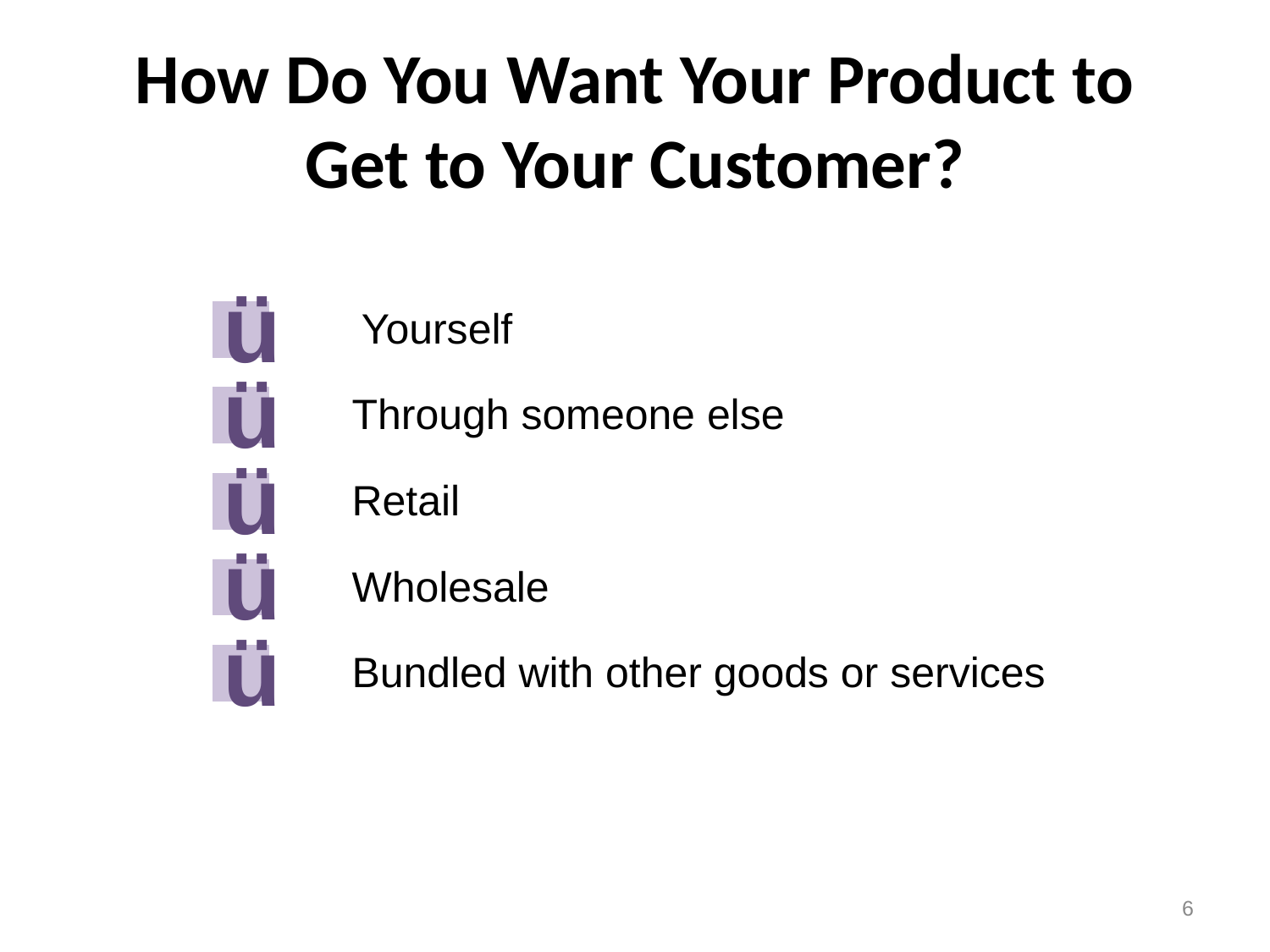

# How Do You Want Your Product to Get to Your Customer?
ü

 Yourself
Through someone else
Retail
Wholesale
Bundled with other goods or services
ü

ü

ü

ü

6